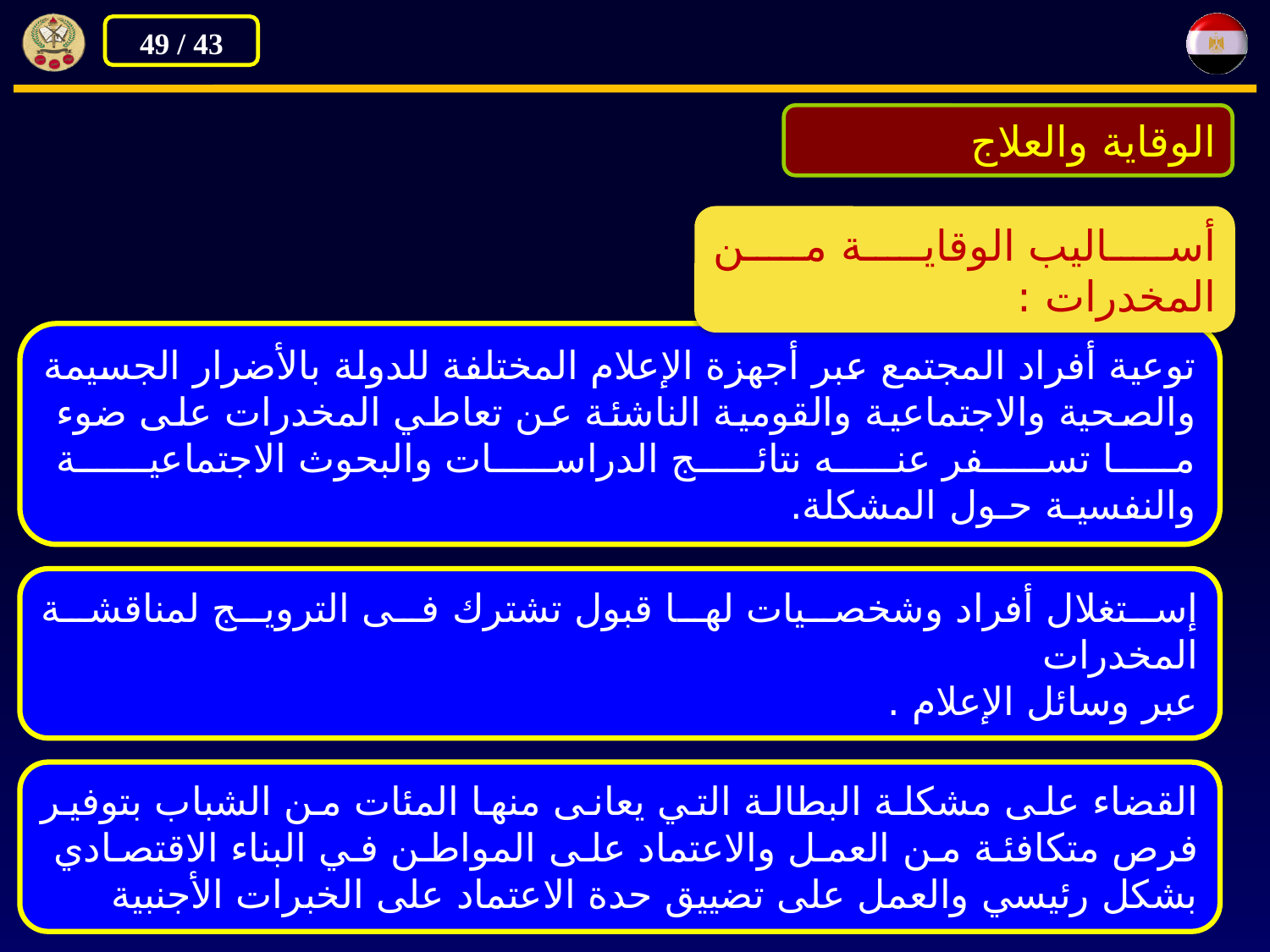

الوقاية والعلاج
أساليب الوقاية من المخدرات :
توعية أفراد المجتمع عبر أجهزة الإعلام المختلفة للدولة بالأضرار الجسيمة والصحية والاجتماعية والقومية الناشئة عن تعاطي المخدرات على ضوء
ما تسفر عنه نتائج الدراسات والبحوث الاجتماعيـة
والنفسيـة حـول المشكلة.
إستغلال أفراد وشخصيات لها قبول تشترك فى الترويج لمناقشة المخدرات
عبر وسائل الإعلام .
القضاء على مشكلة البطالة التي يعانى منها المئات من الشباب بتوفير فرص متكافئة من العمل والاعتماد على المواطن في البناء الاقتصادي
بشكل رئيسي والعمل على تضييق حدة الاعتماد على الخبرات الأجنبية